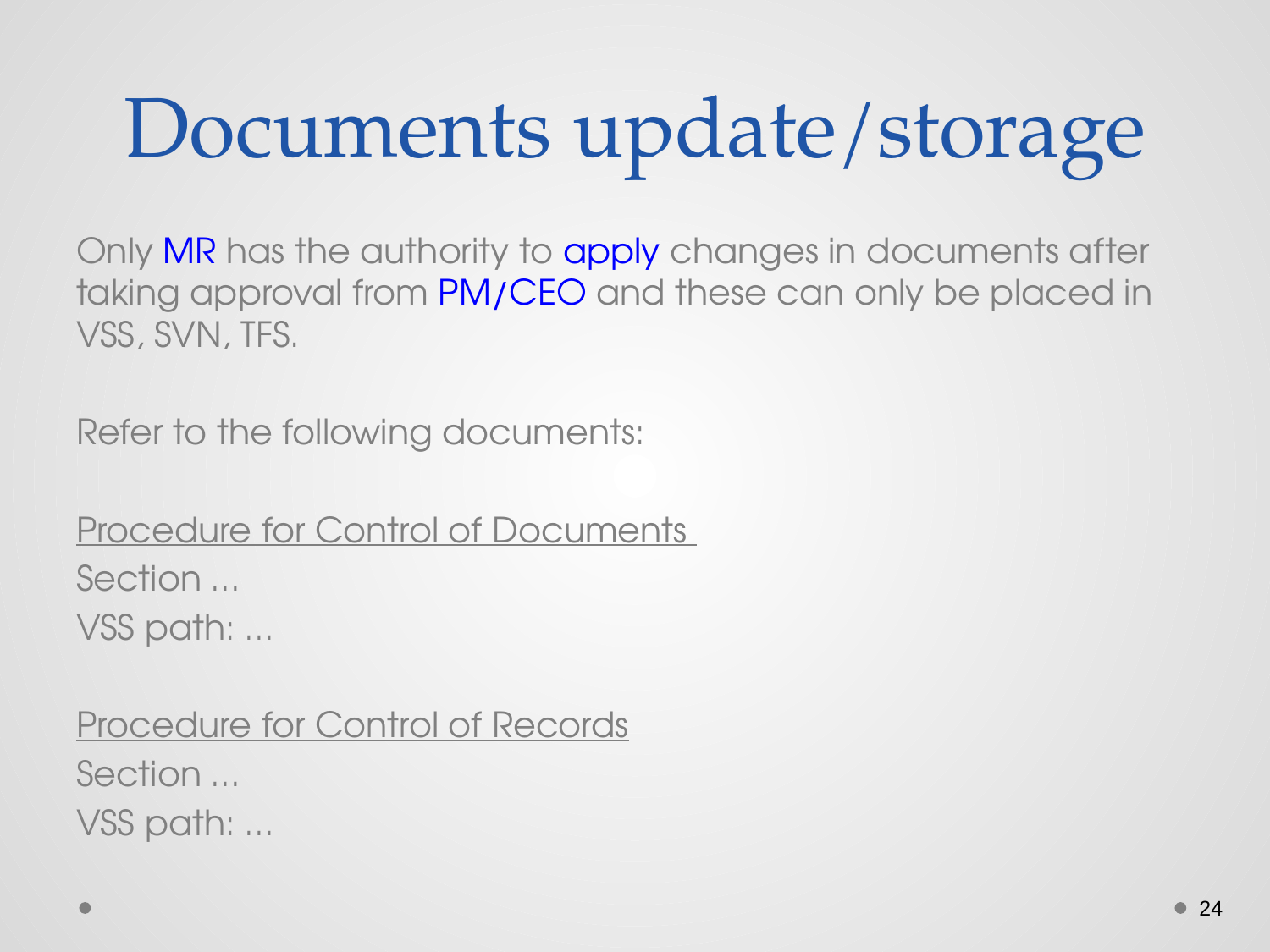

# Documents update/storage
Only MR has the authority to apply changes in documents after taking approval from PM/CEO and these can only be placed in VSS, SVN, TFS.

Refer to the following documents:

Procedure for Control of Documents
Section …
VSS path: …

Procedure for Control of Records
Section …
VSS path: …
24